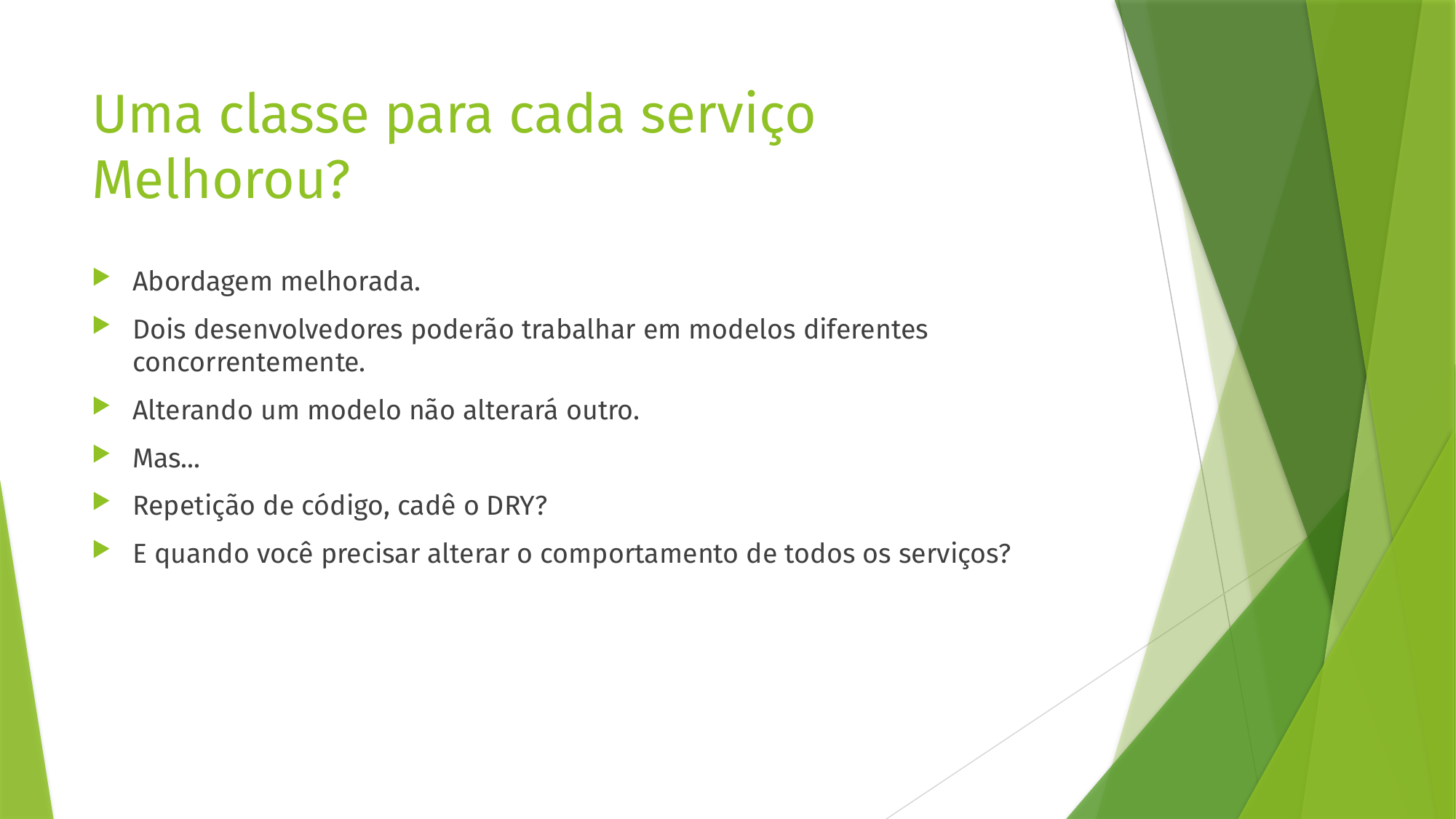

# Uma classe para cada serviço Melhorou?
Abordagem melhorada.
Dois desenvolvedores poderão trabalhar em modelos diferentes concorrentemente.
Alterando um modelo não alterará outro.
Mas...
Repetição de código, cadê o DRY?
E quando você precisar alterar o comportamento de todos os serviços?